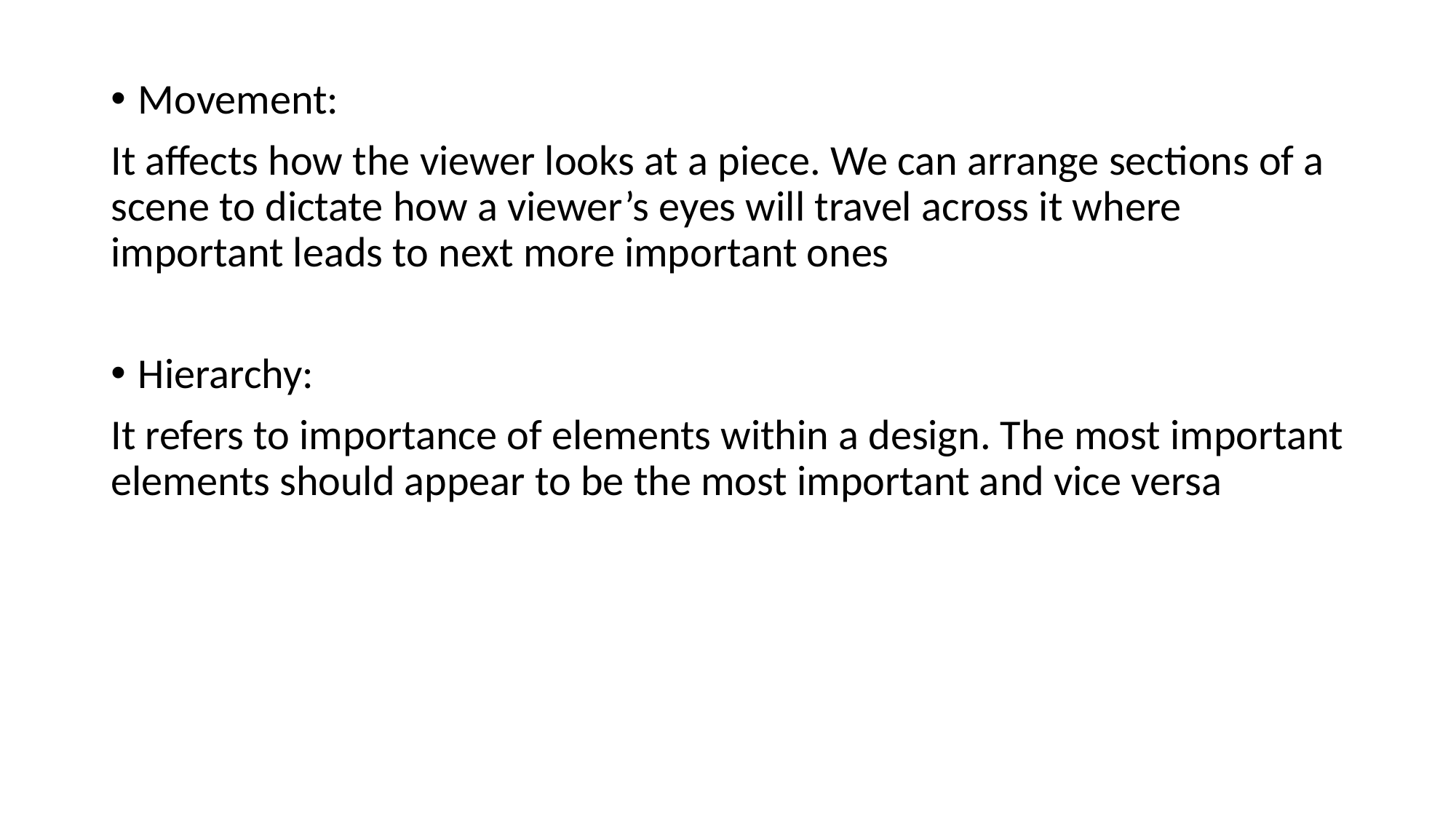

Movement:
It affects how the viewer looks at a piece. We can arrange sections of a scene to dictate how a viewer’s eyes will travel across it where important leads to next more important ones

Hierarchy:
It refers to importance of elements within a design. The most important elements should appear to be the most important and vice versa